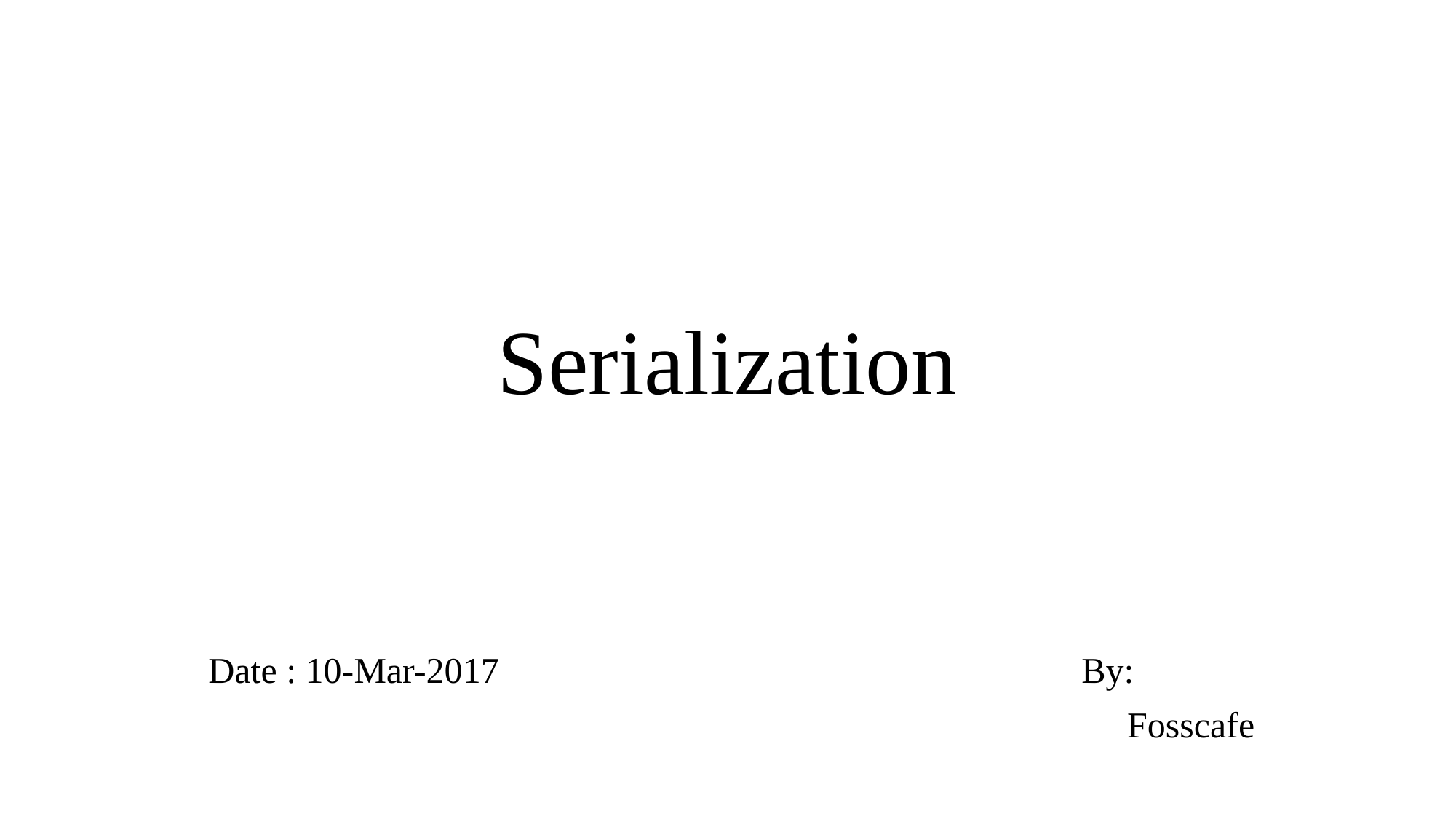

# Serialization

Date : 10-Mar-2017						By:
							            Fosscafe